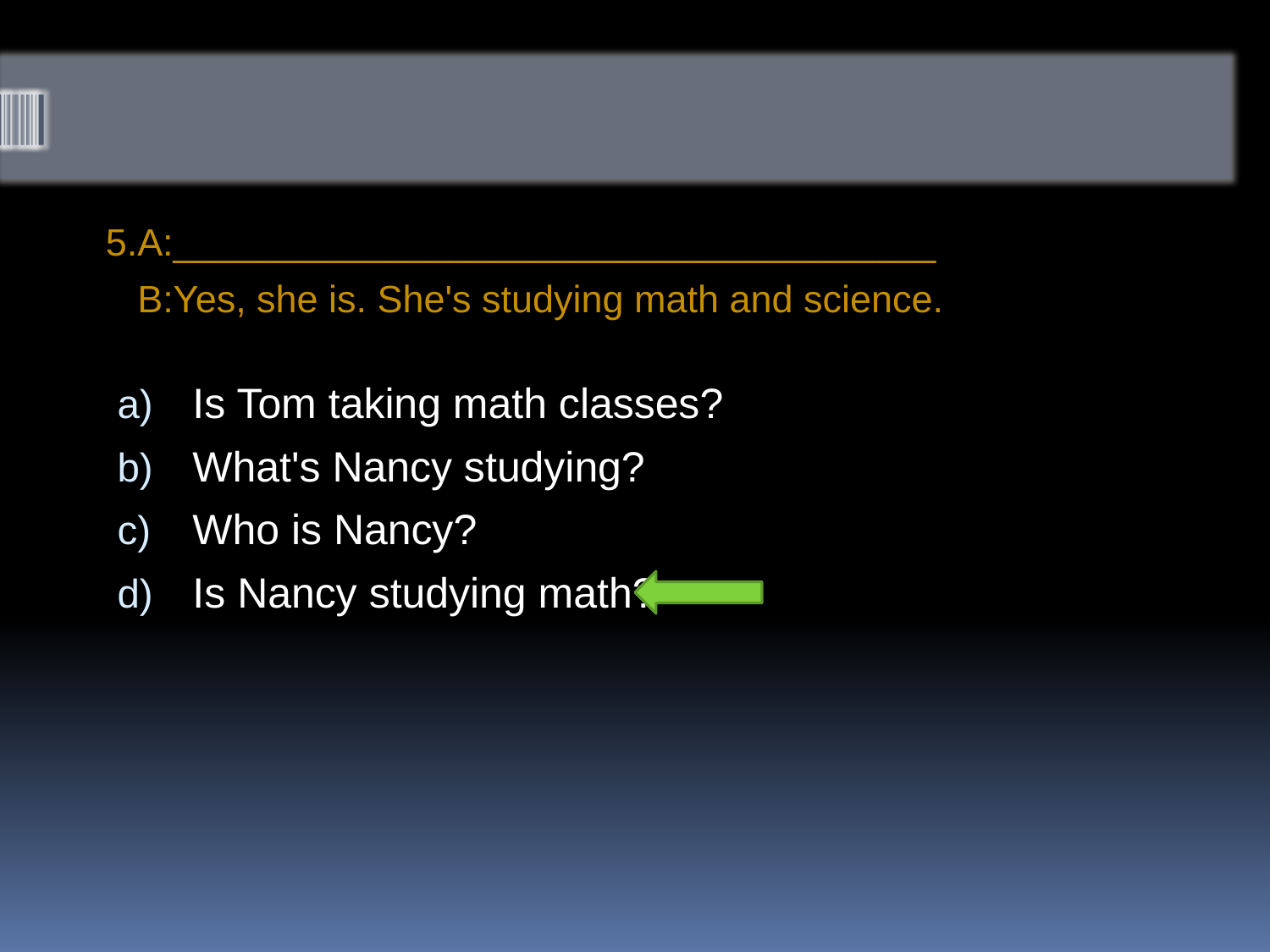

#
5.A:____________________________________
   B:Yes, she is. She's studying math and science.
 Is Tom taking math classes?
 What's Nancy studying?
 Who is Nancy?
 Is Nancy studying math?